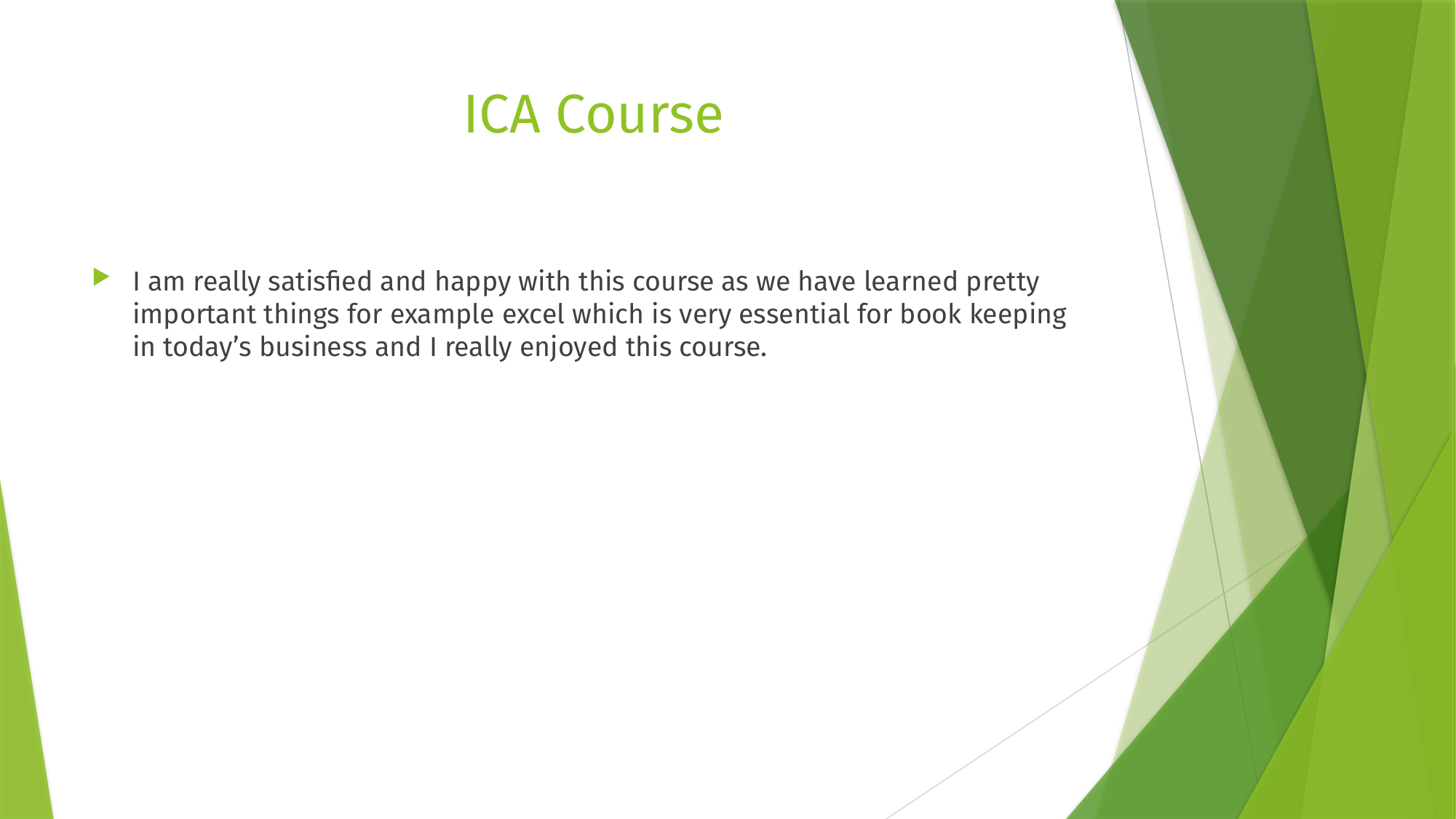

# ICA Course
I am really satisfied and happy with this course as we have learned pretty important things for example excel which is very essential for book keeping in today’s business and I really enjoyed this course.